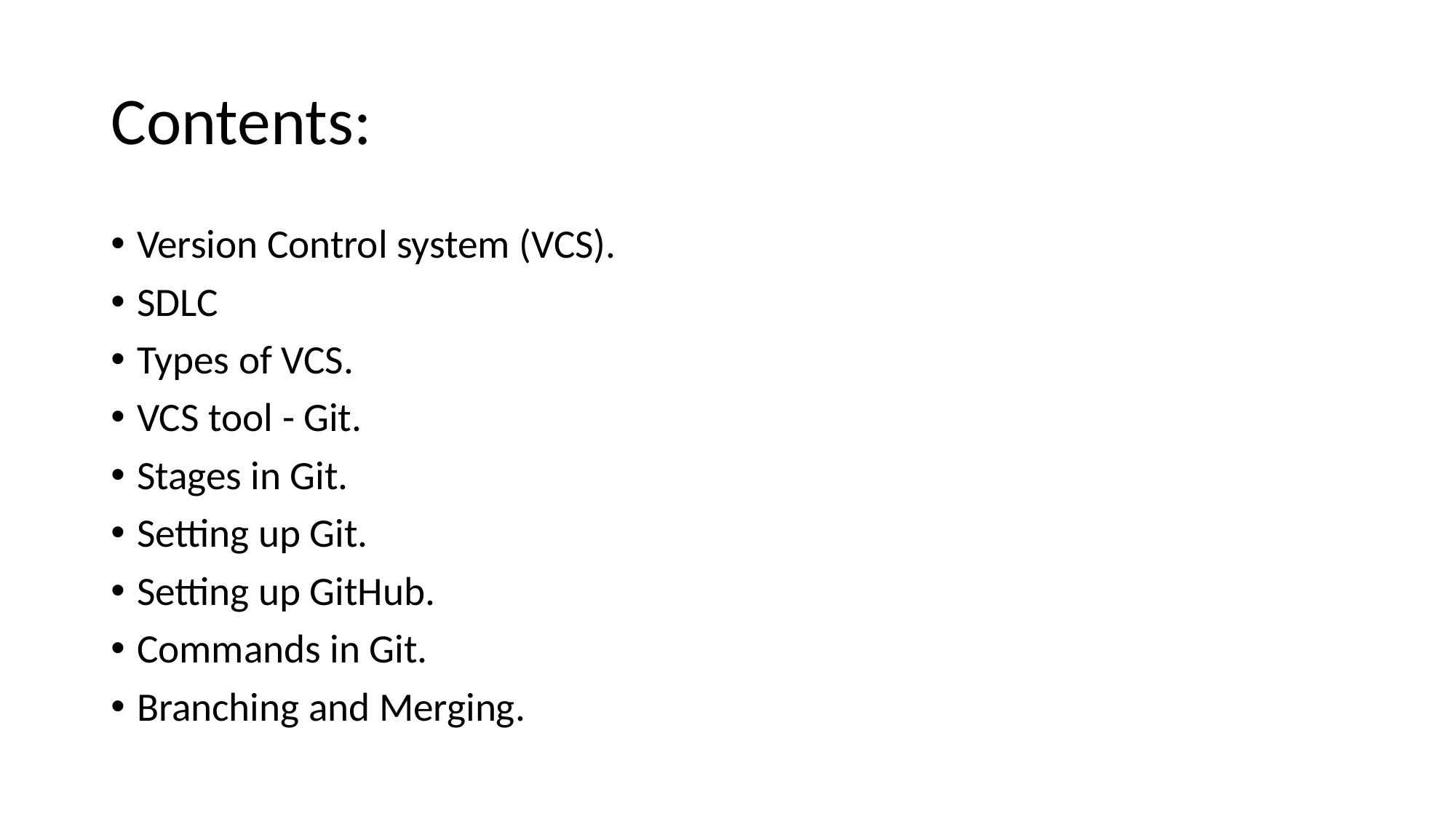

# Contents:
Version Control system (VCS).
SDLC
Types of VCS.
VCS tool - Git.
Stages in Git.
Setting up Git.
Setting up GitHub.
Commands in Git.
Branching and Merging.